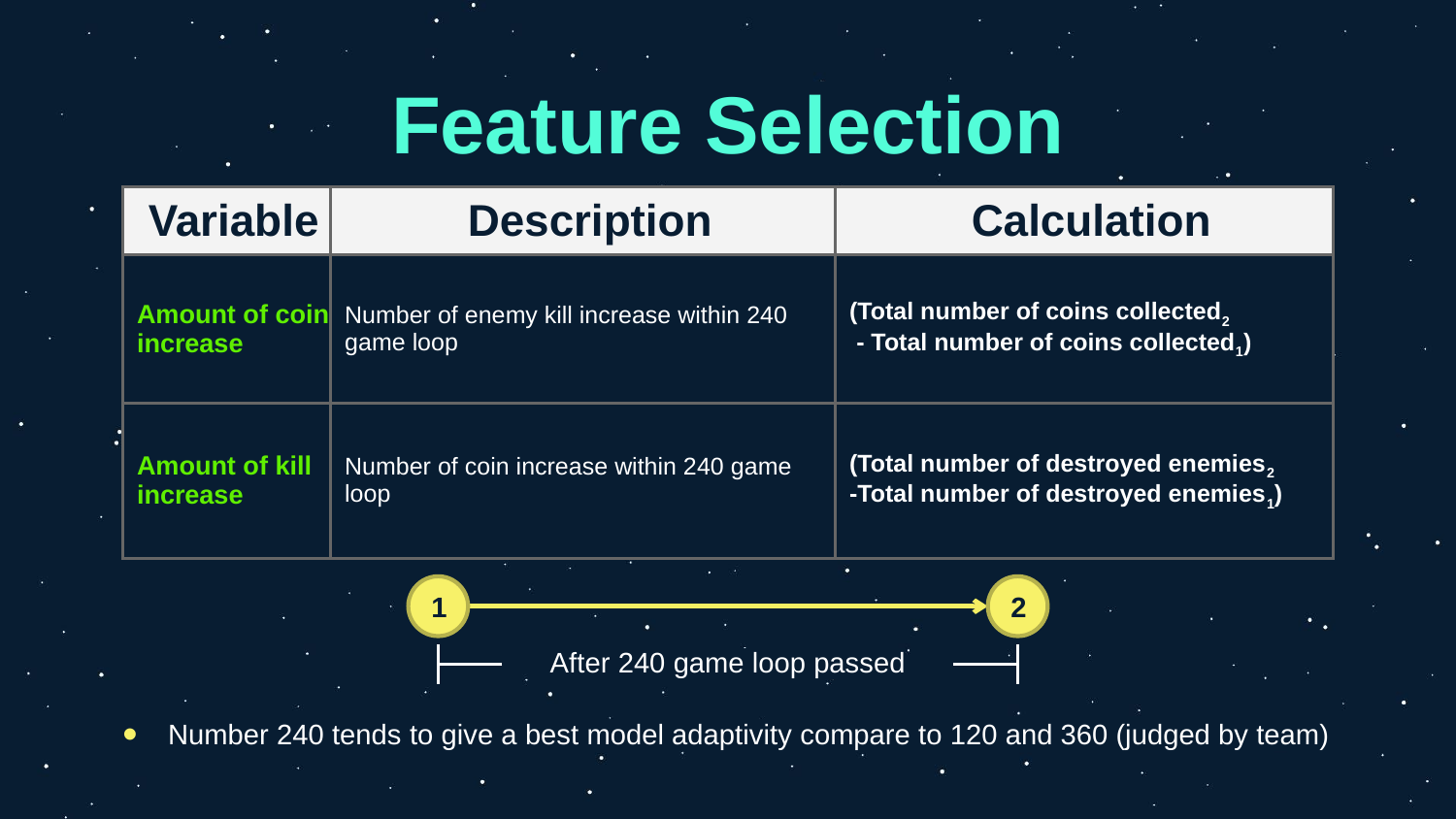

# Feature Selection
| Variable | Description | Calculation |
| --- | --- | --- |
| Amount of coin increase | Number of enemy kill increase within 240 game loop | (Total number of coins collected2 - Total number of coins collected1) |
| Amount of kill increase | Number of coin increase within 240 game loop | (Total number of destroyed enemies2 -Total number of destroyed enemies1) |
1
2
After 240 game loop passed

Number 240 tends to give a best model adaptivity compare to 120 and 360 (judged by team)